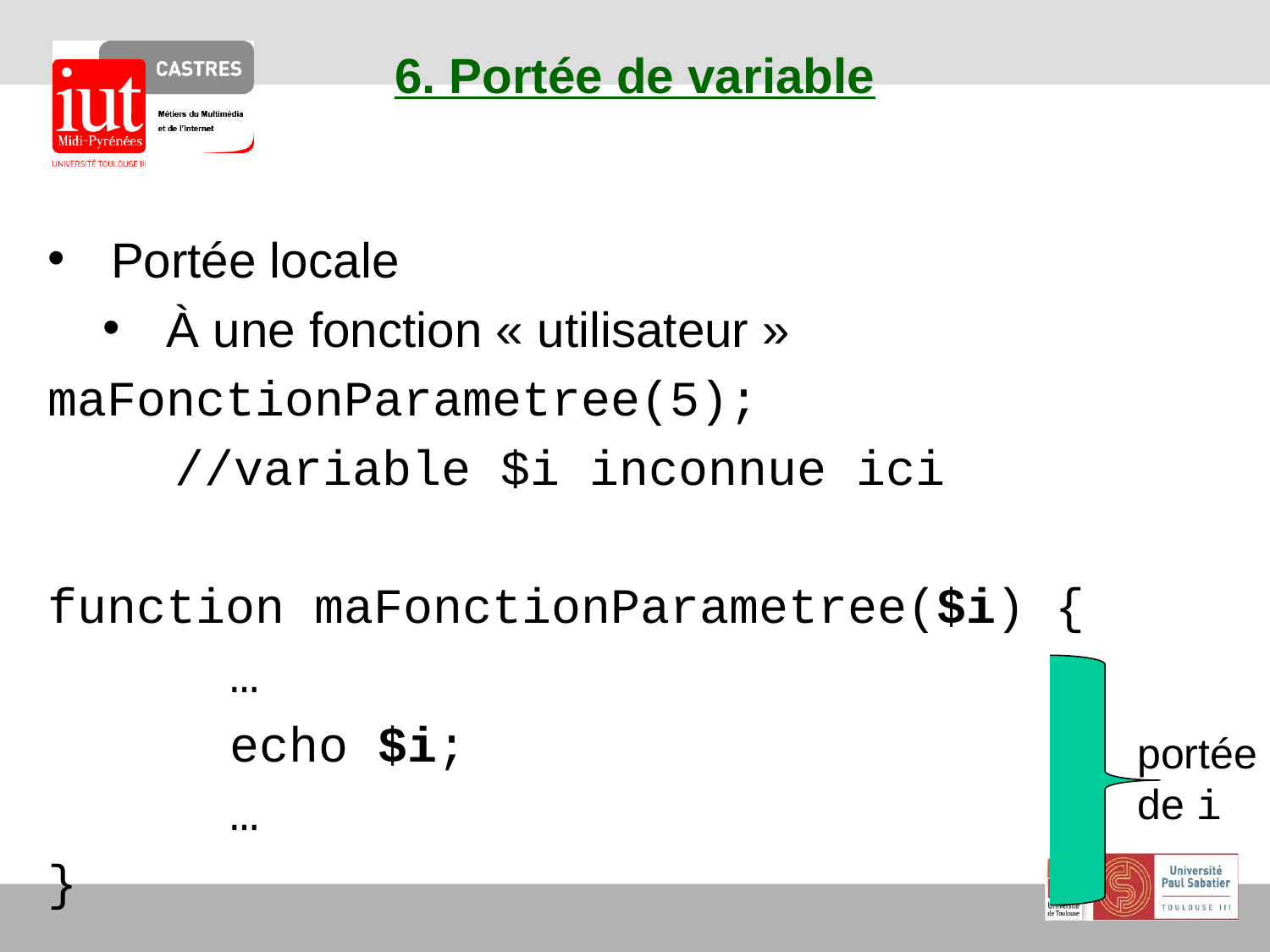

# 6. Portée de variable
Portée locale
À une fonction « utilisateur »
maFonctionParametree(5);
	//variable $i inconnue ici

function maFonctionParametree($i) {
	…
	echo $i;
	…
}

portée de i